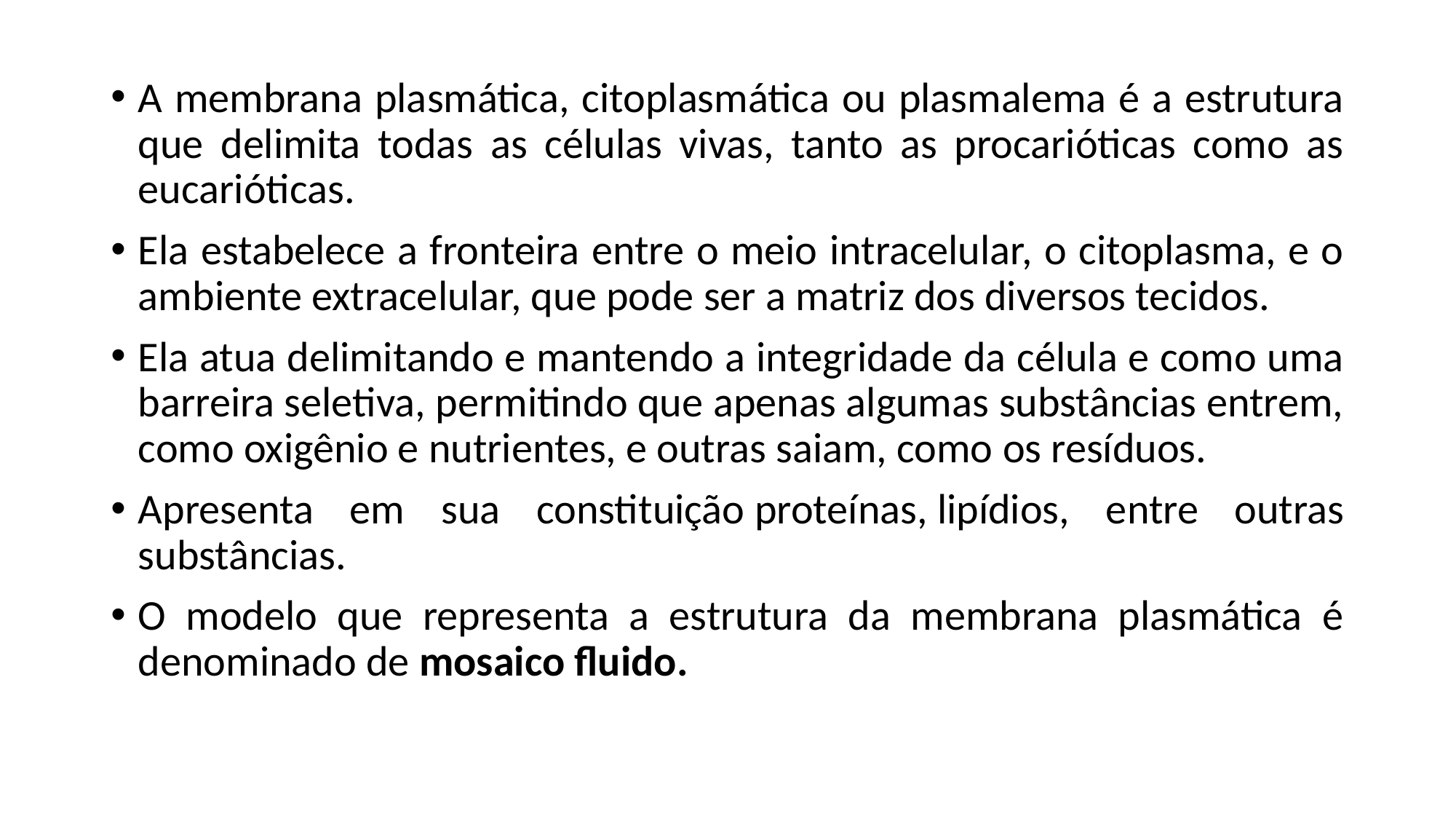

A membrana plasmática, citoplasmática ou plasmalema é a estrutura que delimita todas as células vivas, tanto as procarióticas como as eucarióticas.
Ela estabelece a fronteira entre o meio intracelular, o citoplasma, e o ambiente extracelular, que pode ser a matriz dos diversos tecidos.
Ela atua delimitando e mantendo a integridade da célula e como uma barreira seletiva, permitindo que apenas algumas substâncias entrem, como oxigênio e nutrientes, e outras saiam, como os resíduos.
Apresenta em sua constituição proteínas, lipídios, entre outras substâncias.
O modelo que representa a estrutura da membrana plasmática é denominado de mosaico fluido.